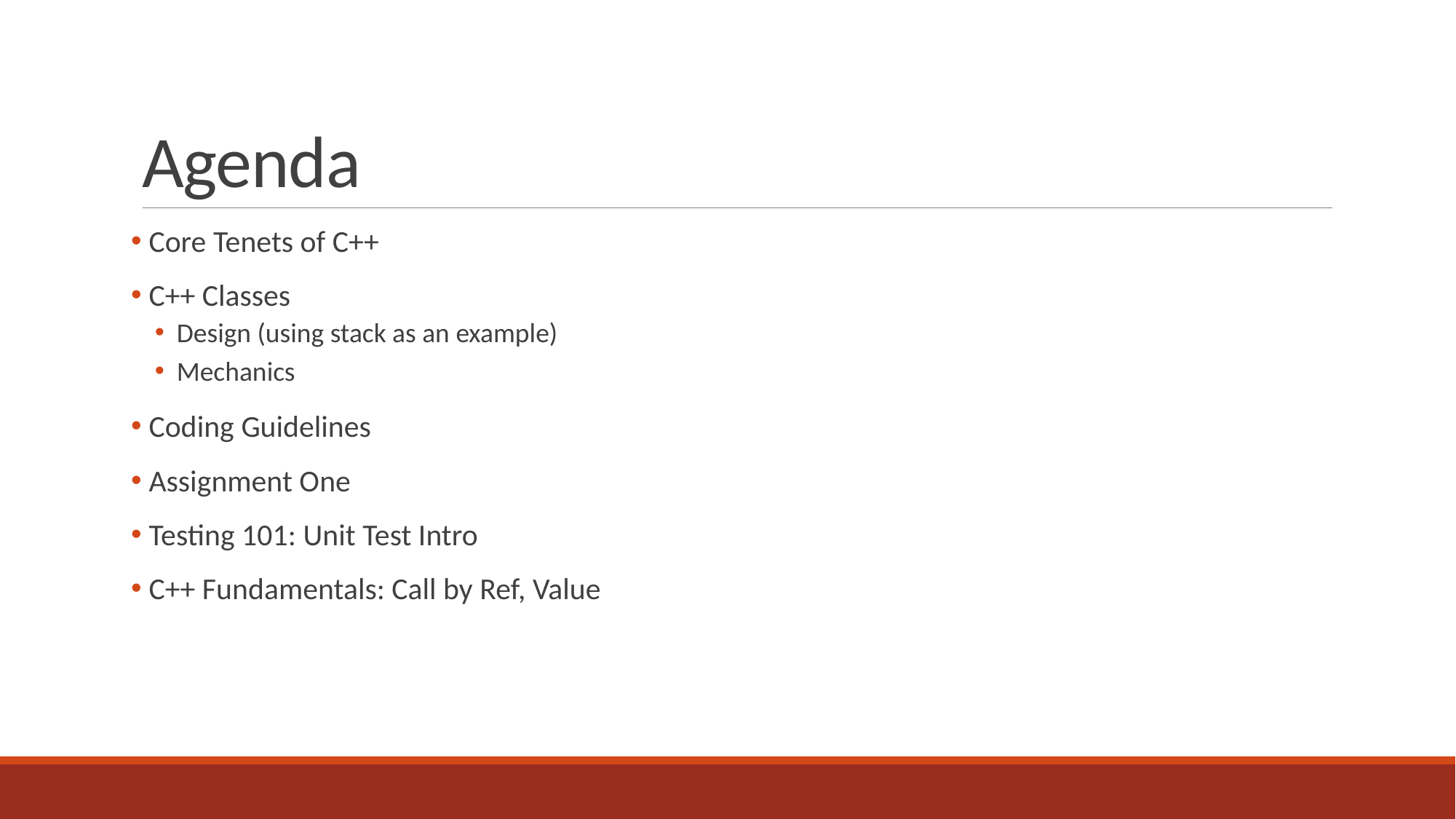

# Agenda
 Core Tenets of C++
 C++ Classes
Design (using stack as an example)
Mechanics
 Coding Guidelines
 Assignment One
 Testing 101: Unit Test Intro
 C++ Fundamentals: Call by Ref, Value